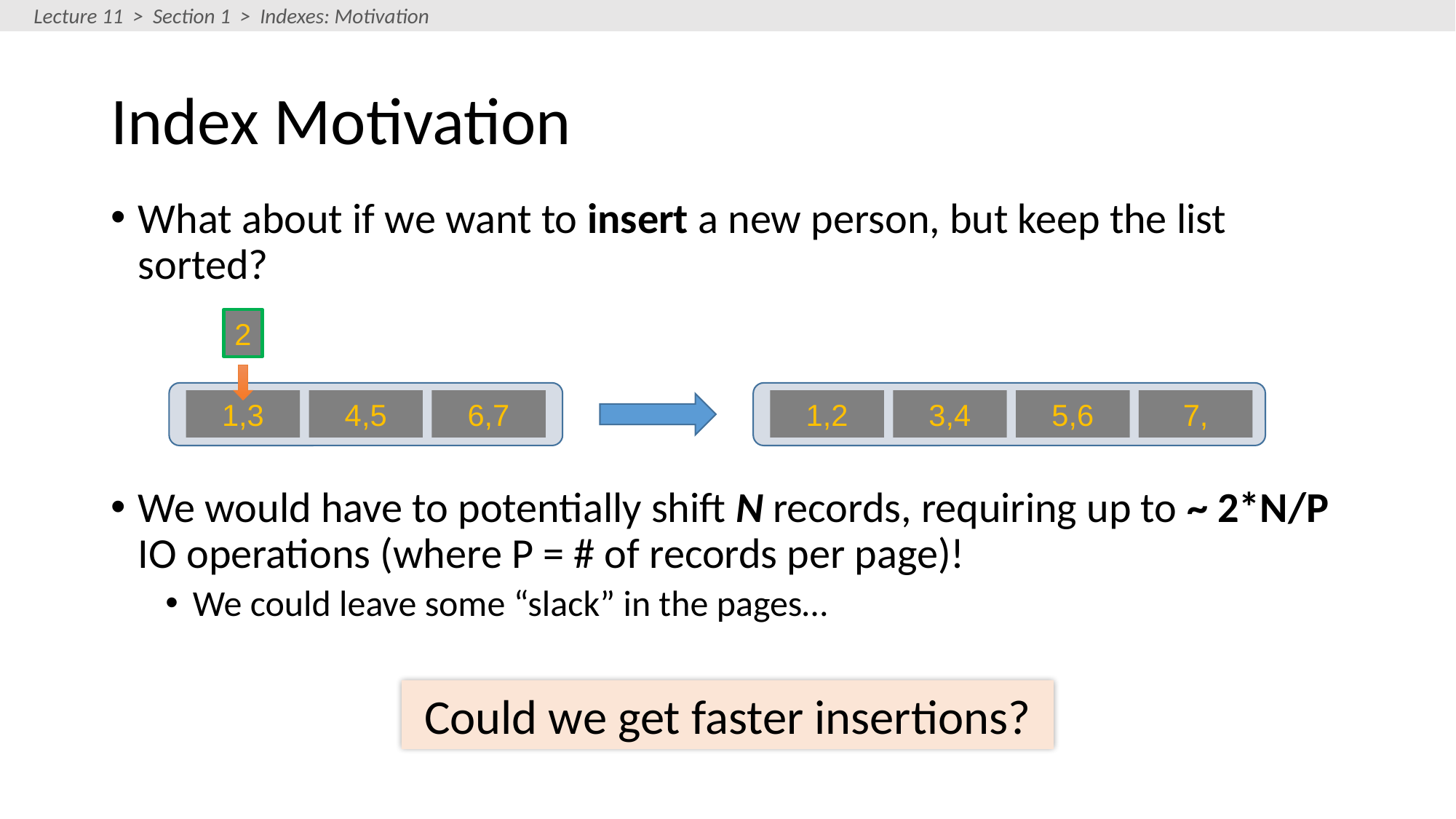

Lecture 11  >  Section 1  >  Indexes: Motivation
# Index Motivation
What about if we want to insert a new person, but keep the list sorted?

We would have to potentially shift N records, requiring up to ~ 2*N/P IO operations (where P = # of records per page)!
We could leave some “slack” in the pages…

2

1,3
4,5
6,7
1,2
3,4
5,6
7,

Could we get faster insertions?